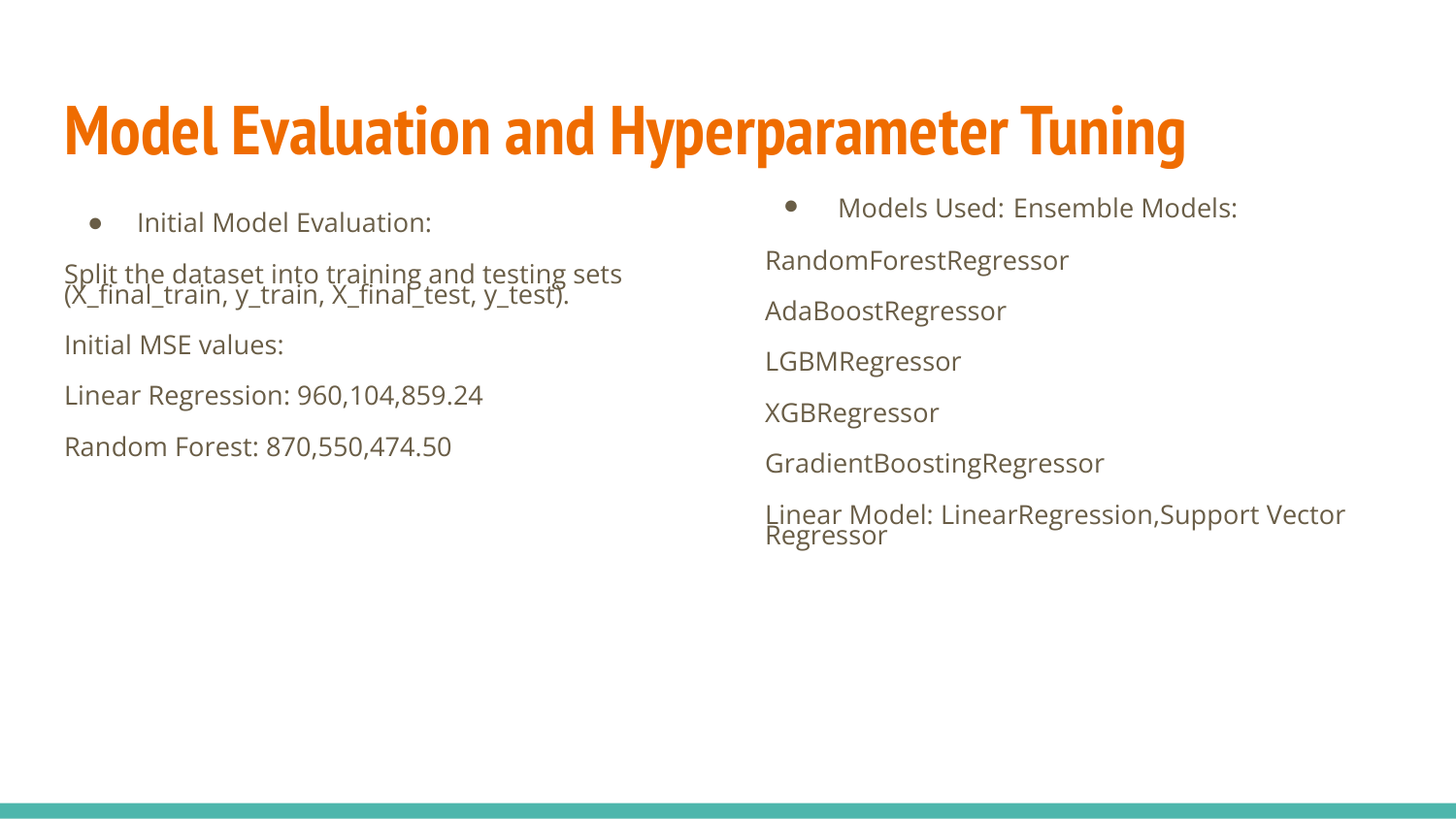

# Model Evaluation and Hyperparameter Tuning
Models Used: Ensemble Models:
RandomForestRegressor
AdaBoostRegressor
LGBMRegressor
XGBRegressor
GradientBoostingRegressor
Linear Model: LinearRegression,Support Vector Regressor

Initial Model Evaluation:
Split the dataset into training and testing sets (X_final_train, y_train, X_final_test, y_test).
Initial MSE values:
Linear Regression: 960,104,859.24
Random Forest: 870,550,474.50